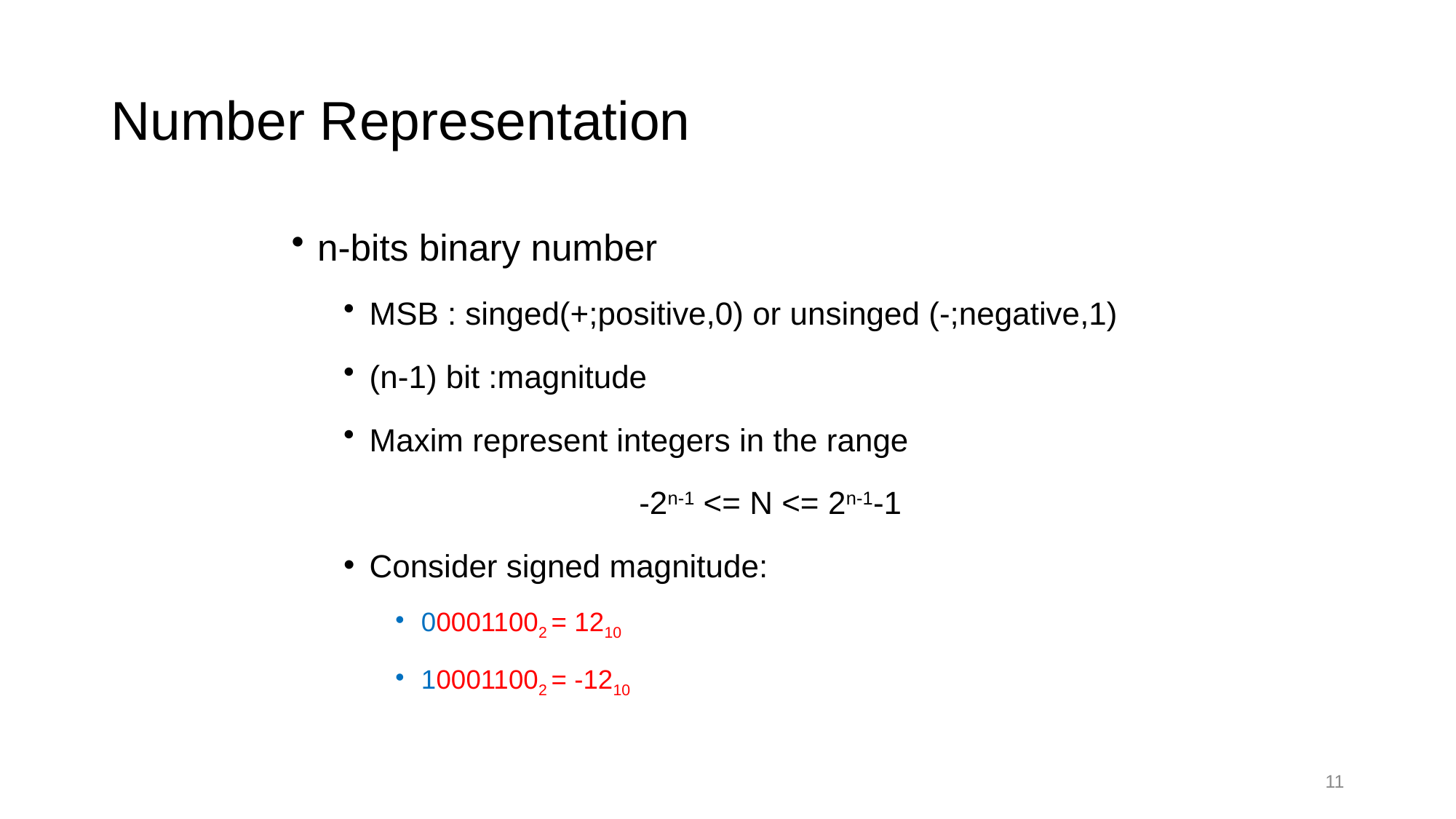

# Number Representation
n-bits binary number
MSB : singed(+;positive,0) or unsinged (-;negative,1)
(n-1) bit :magnitude
Maxim represent integers in the range
-2n-1 <= N <= 2n-1-1
Consider signed magnitude:
000011002 = 1210
100011002 = -1210

11